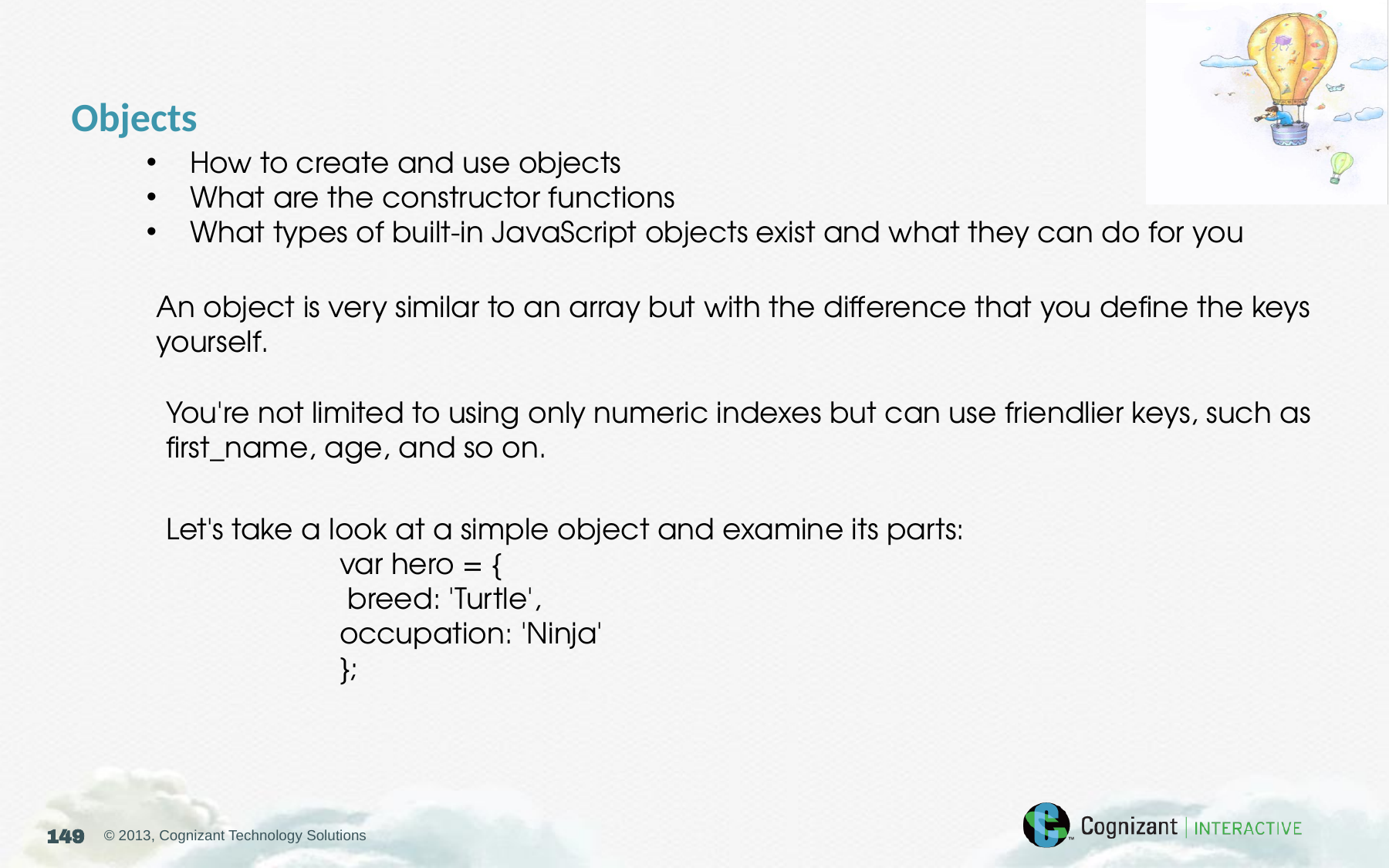

Objects
  How to create and use objects
  What are the constructor functions
  What types of built-in JavaScript objects exist and what they can do for you
An object is very similar to an array but with the difference that you define the keys yourself.
You're not limited to using only numeric indexes but can use friendlier keys, such as first_name, age, and so on.
Let's take a look at a simple object and examine its parts:
var hero = {
 breed: 'Turtle',
occupation: 'Ninja'
};